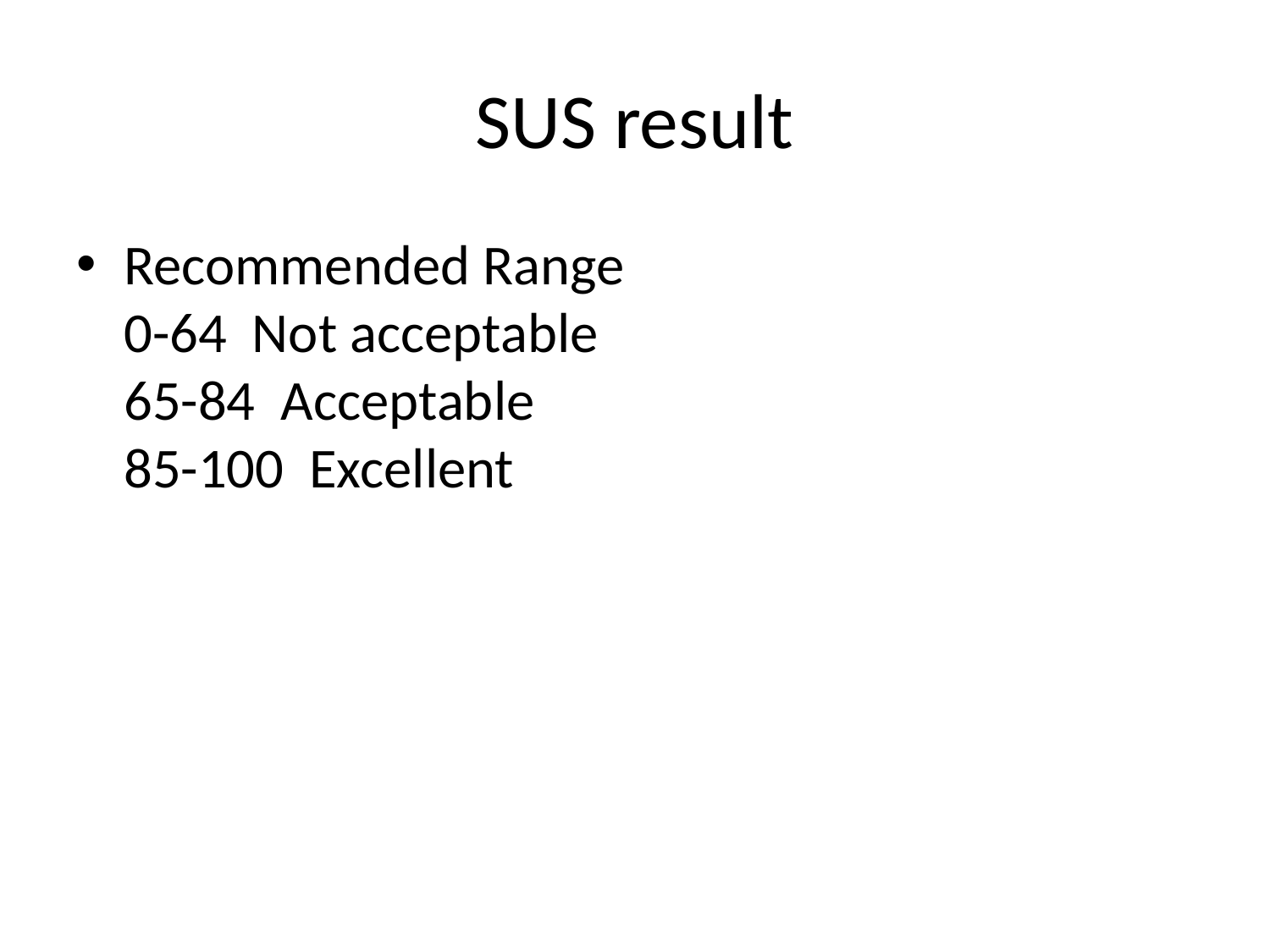

# SUS result
Recommended Range
0-64  Not acceptable
65-84  Acceptable
85-100  Excellent